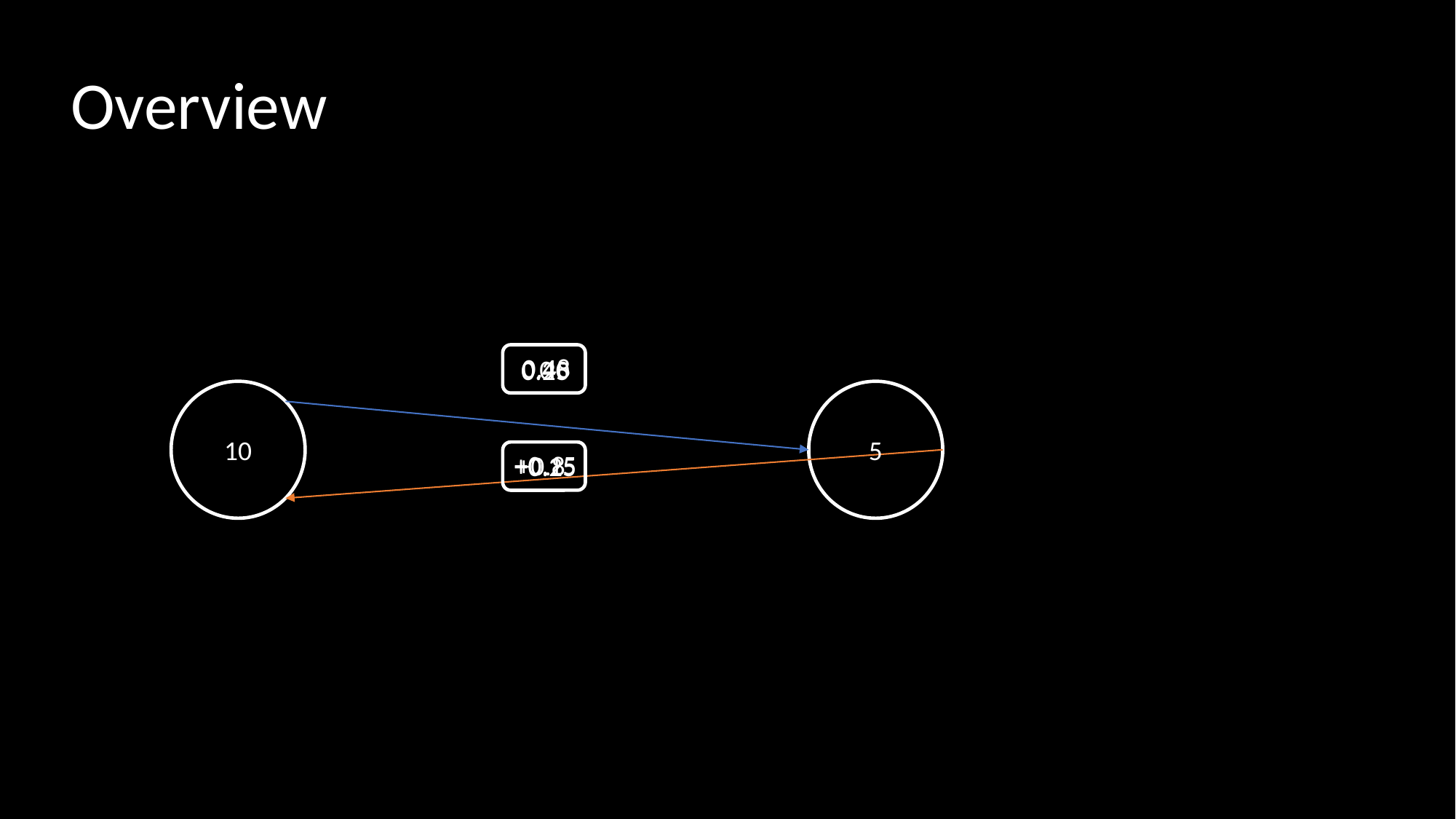

# Overview

0.48
0.40
0
0.25

10
5

+0.15
+0.8
+0.25